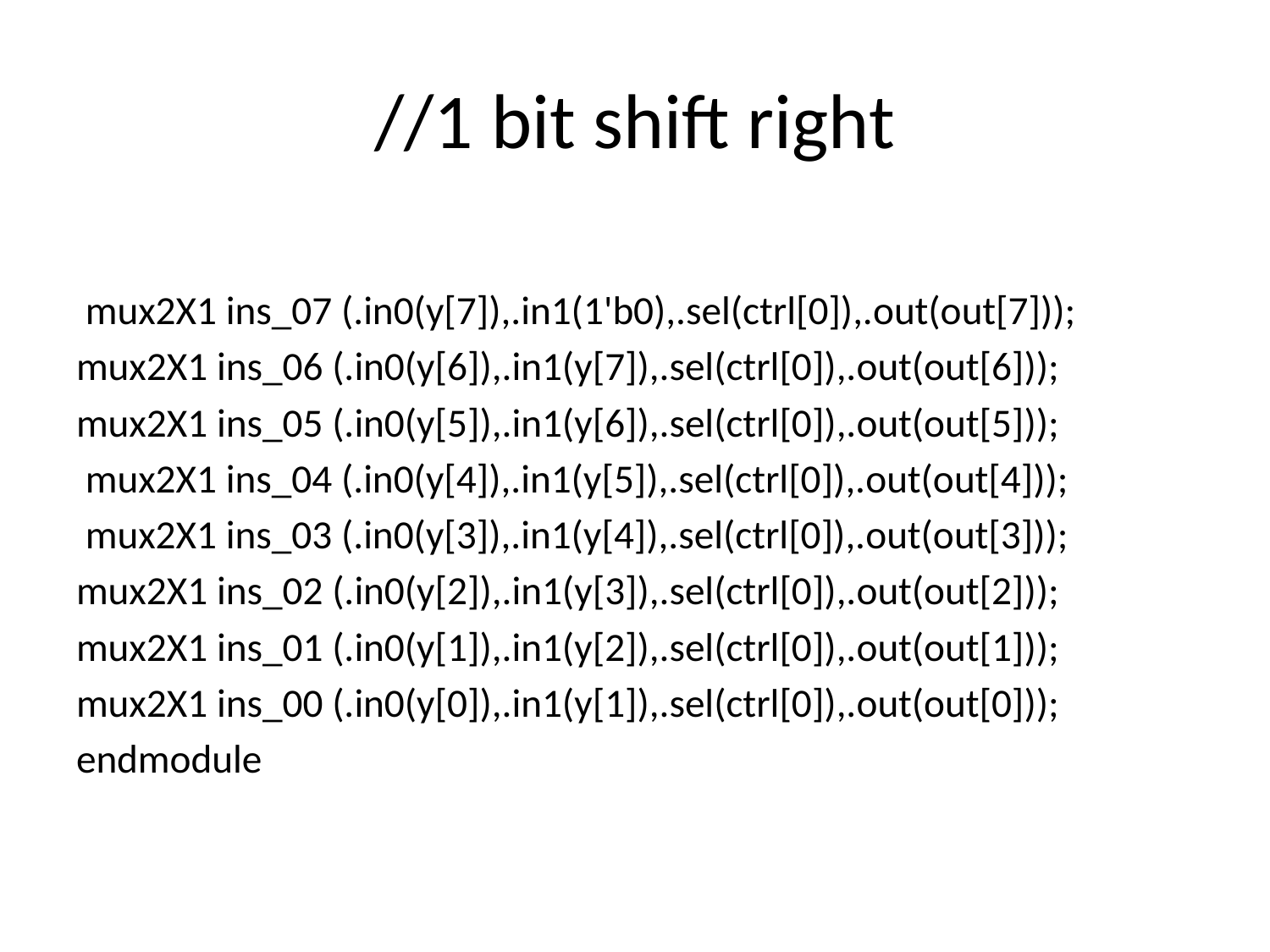

# //1 bit shift right

 mux2X1 ins_07 (.in0(y[7]),.in1(1'b0),.sel(ctrl[0]),.out(out[7]));
mux2X1 ins_06 (.in0(y[6]),.in1(y[7]),.sel(ctrl[0]),.out(out[6]));
mux2X1 ins_05 (.in0(y[5]),.in1(y[6]),.sel(ctrl[0]),.out(out[5]));
 mux2X1 ins_04 (.in0(y[4]),.in1(y[5]),.sel(ctrl[0]),.out(out[4]));
 mux2X1 ins_03 (.in0(y[3]),.in1(y[4]),.sel(ctrl[0]),.out(out[3]));
mux2X1 ins_02 (.in0(y[2]),.in1(y[3]),.sel(ctrl[0]),.out(out[2]));
mux2X1 ins_01 (.in0(y[1]),.in1(y[2]),.sel(ctrl[0]),.out(out[1]));
mux2X1 ins_00 (.in0(y[0]),.in1(y[1]),.sel(ctrl[0]),.out(out[0]));
endmodule